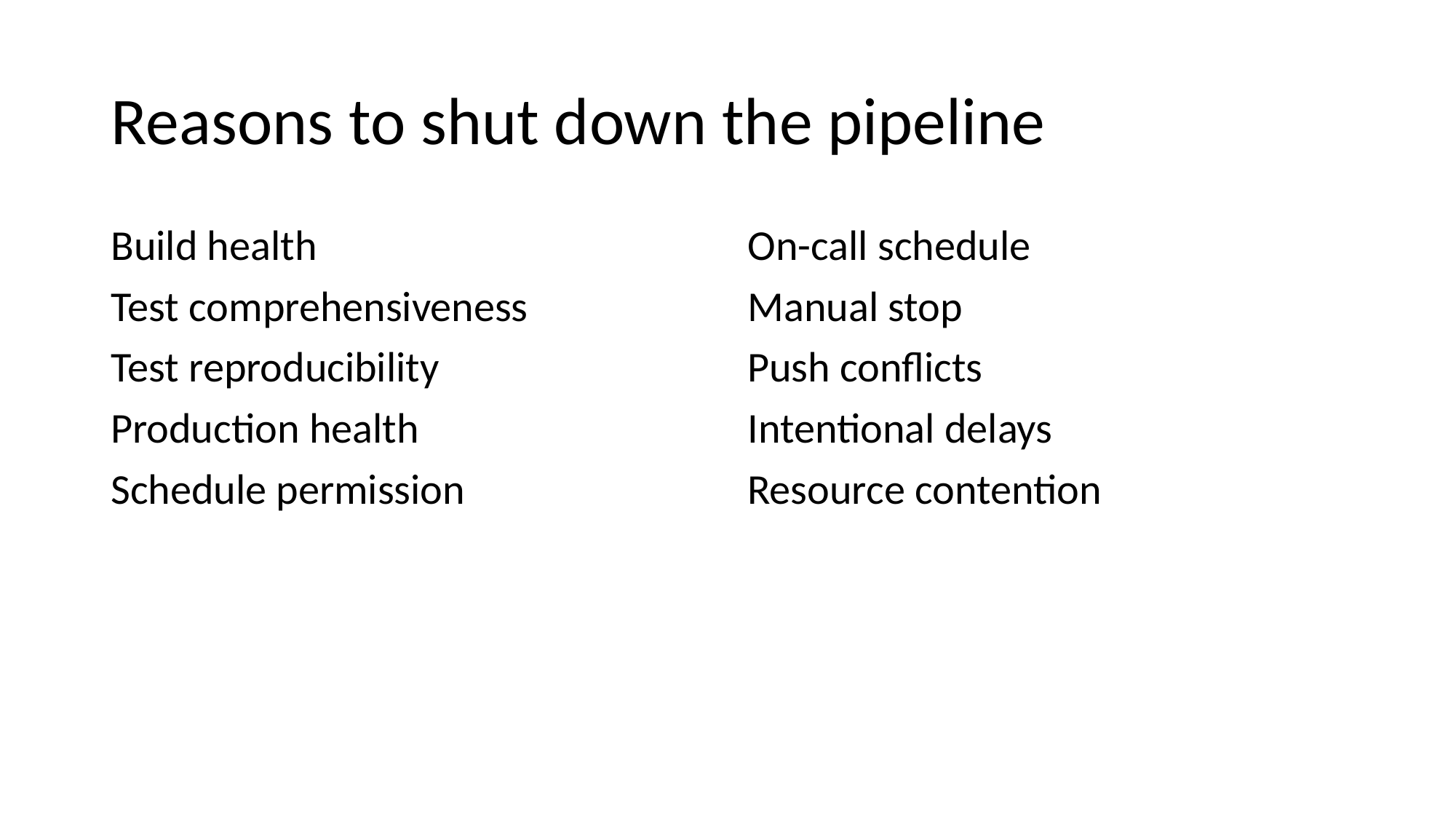

# Reasons to shut down the pipeline
Build health
Test comprehensiveness
Test reproducibility
Production health
Schedule permission
On-call schedule
Manual stop
Push conflicts
Intentional delays
Resource contention